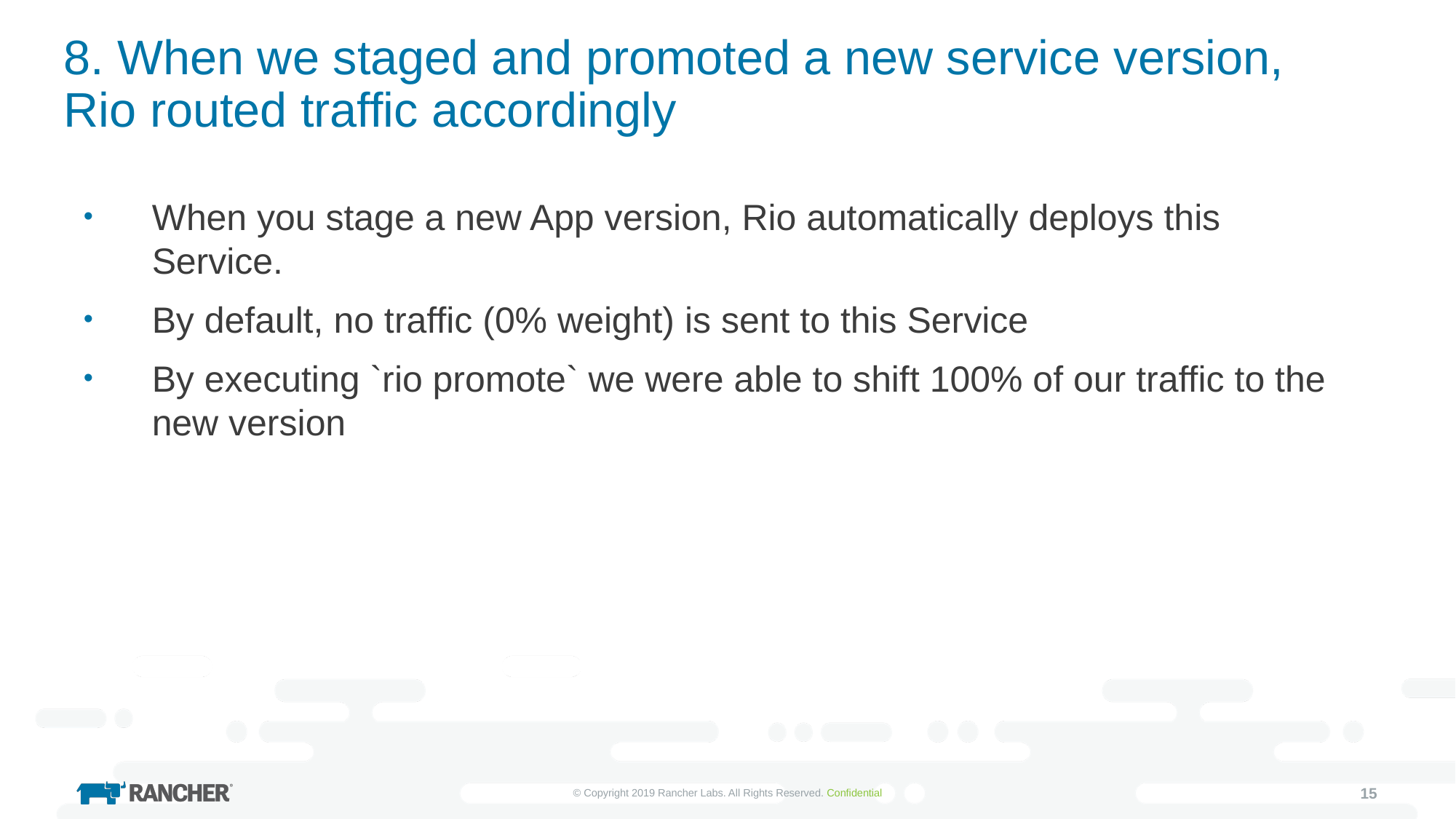

# 8. When we staged and promoted a new service version, Rio routed traffic accordingly
When you stage a new App version, Rio automatically deploys this Service.
By default, no traffic (0% weight) is sent to this Service
By executing `rio promote` we were able to shift 100% of our traffic to the new version